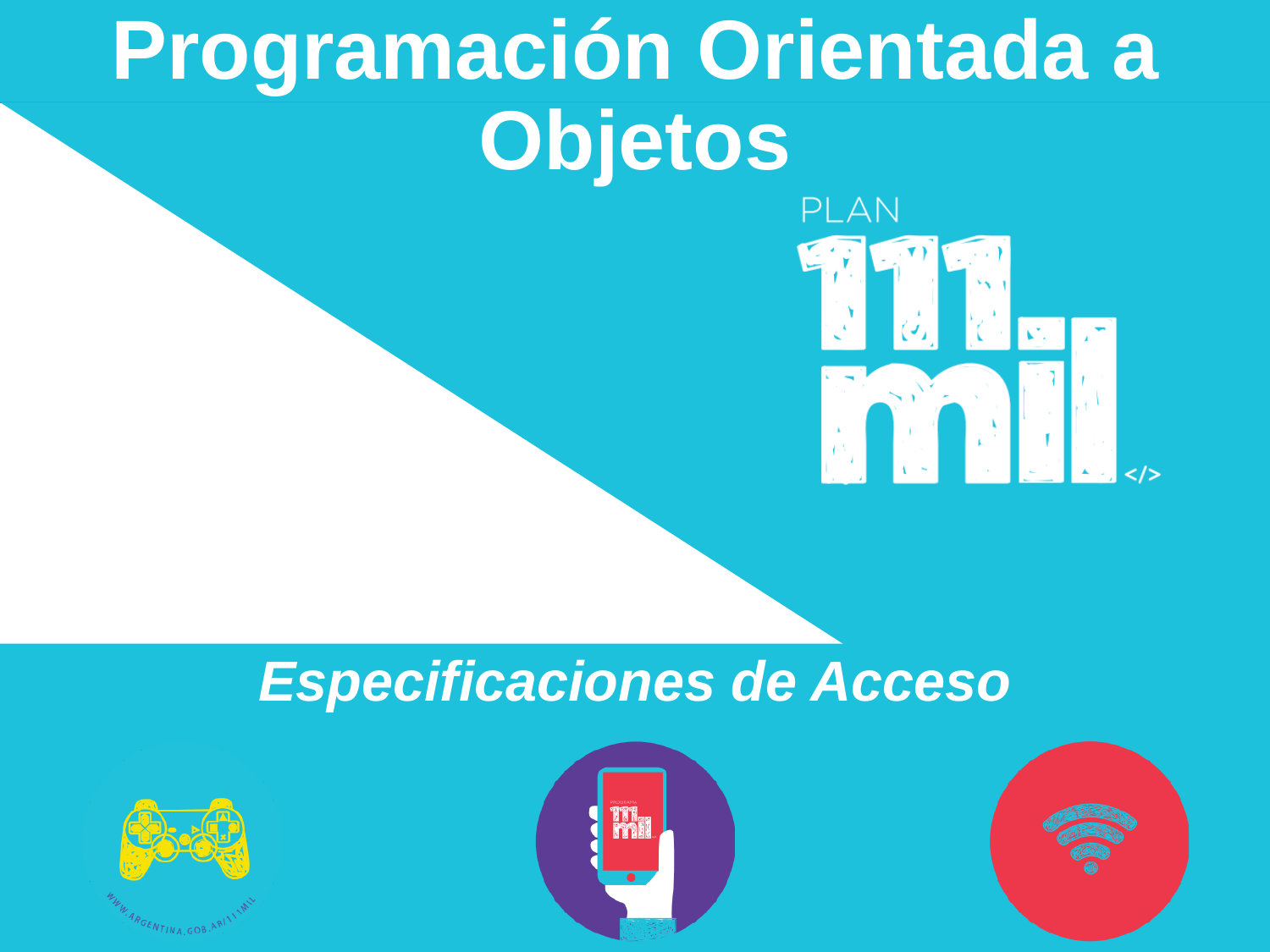

# Programación Orientada a Objetos
Especificaciones de Acceso